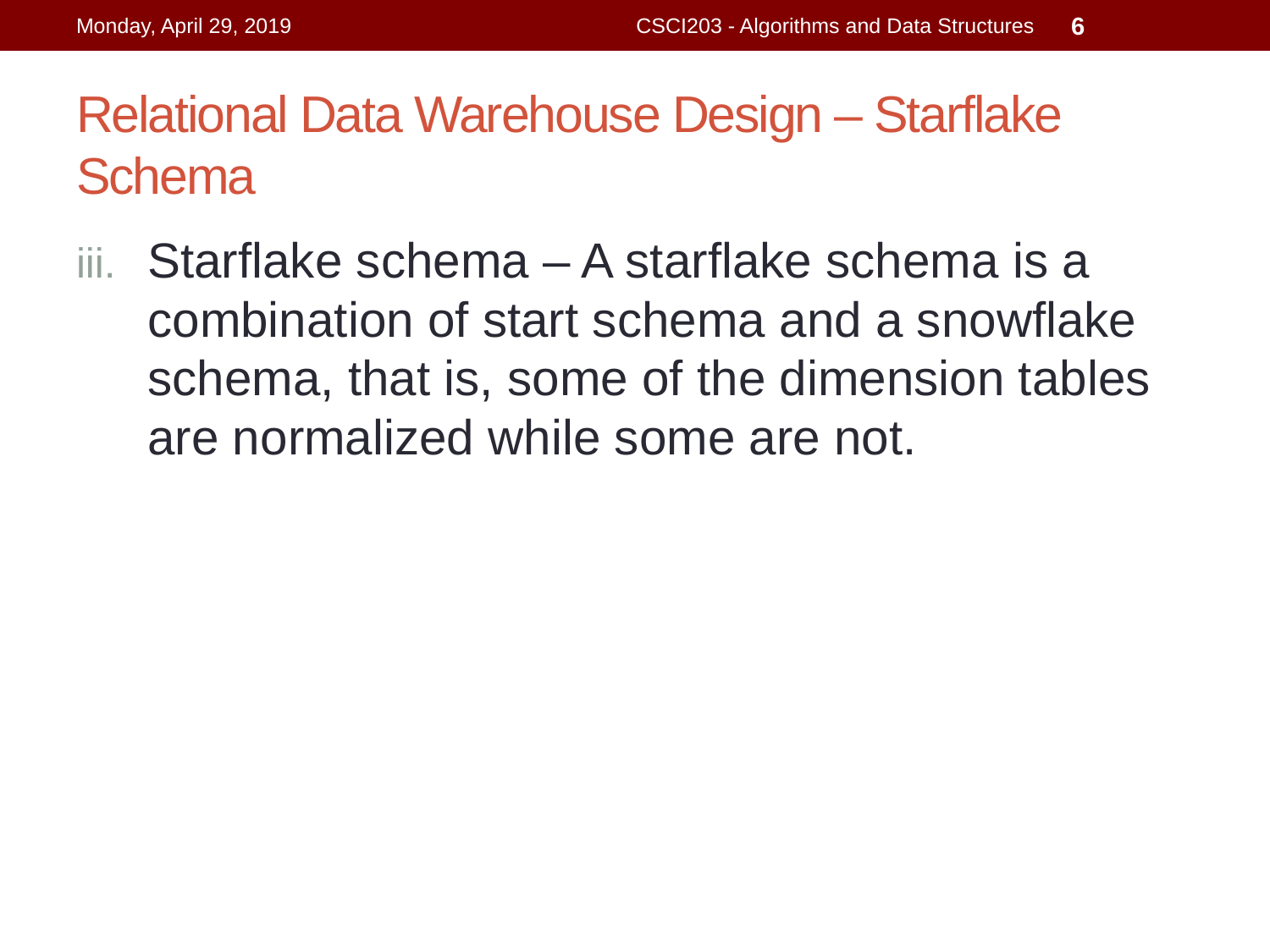

Monday, April 29, 2019
CSCI203 - Algorithms and Data Structures
6
# Relational Data Warehouse Design – Starflake Schema
Starflake schema – A starflake schema is a combination of start schema and a snowflake schema, that is, some of the dimension tables are normalized while some are not.